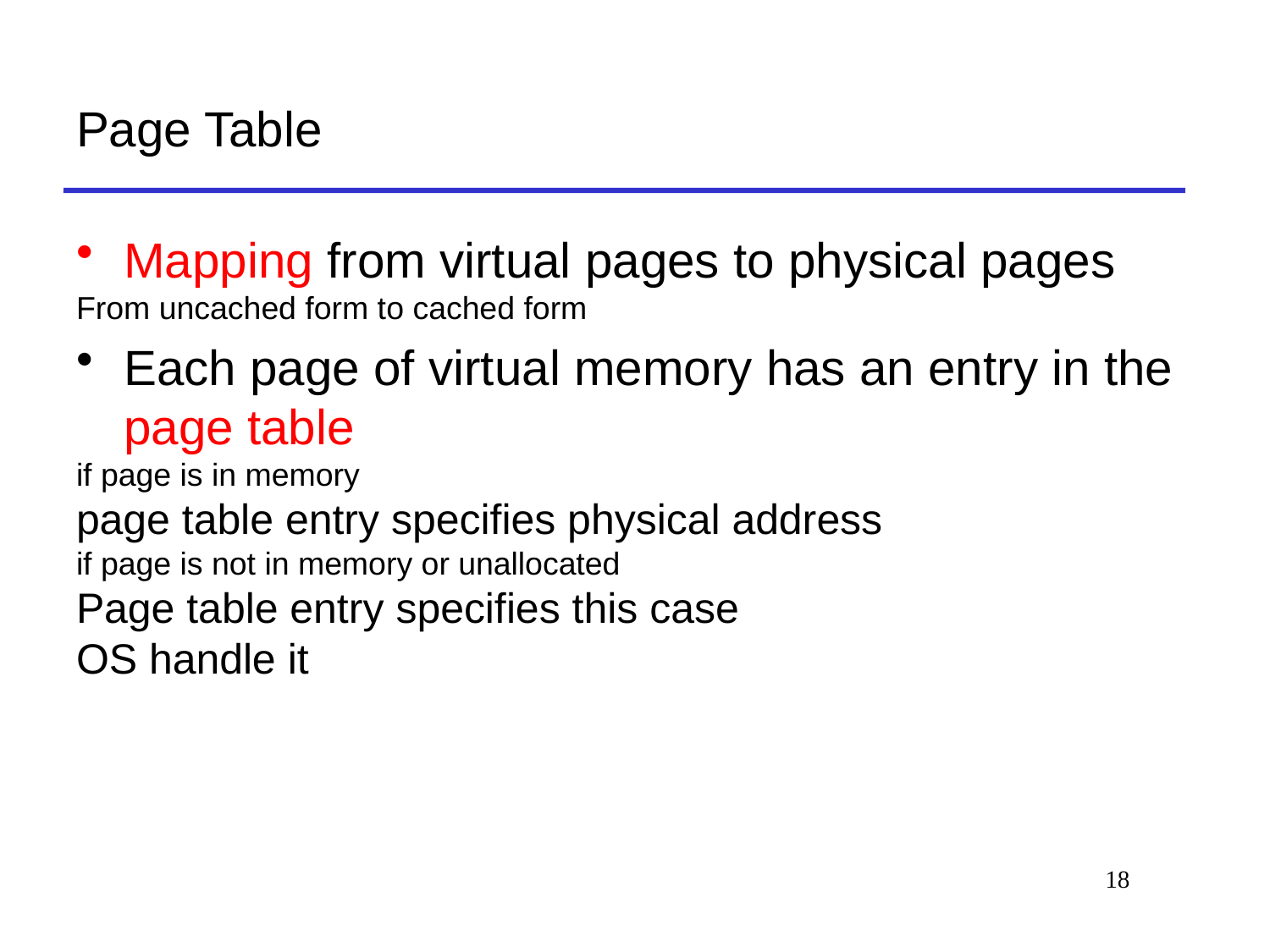

# Page Table
Mapping from virtual pages to physical pages
From uncached form to cached form
Each page of virtual memory has an entry in the page table
if page is in memory
page table entry specifies physical address
if page is not in memory or unallocated
Page table entry specifies this case
OS handle it
18